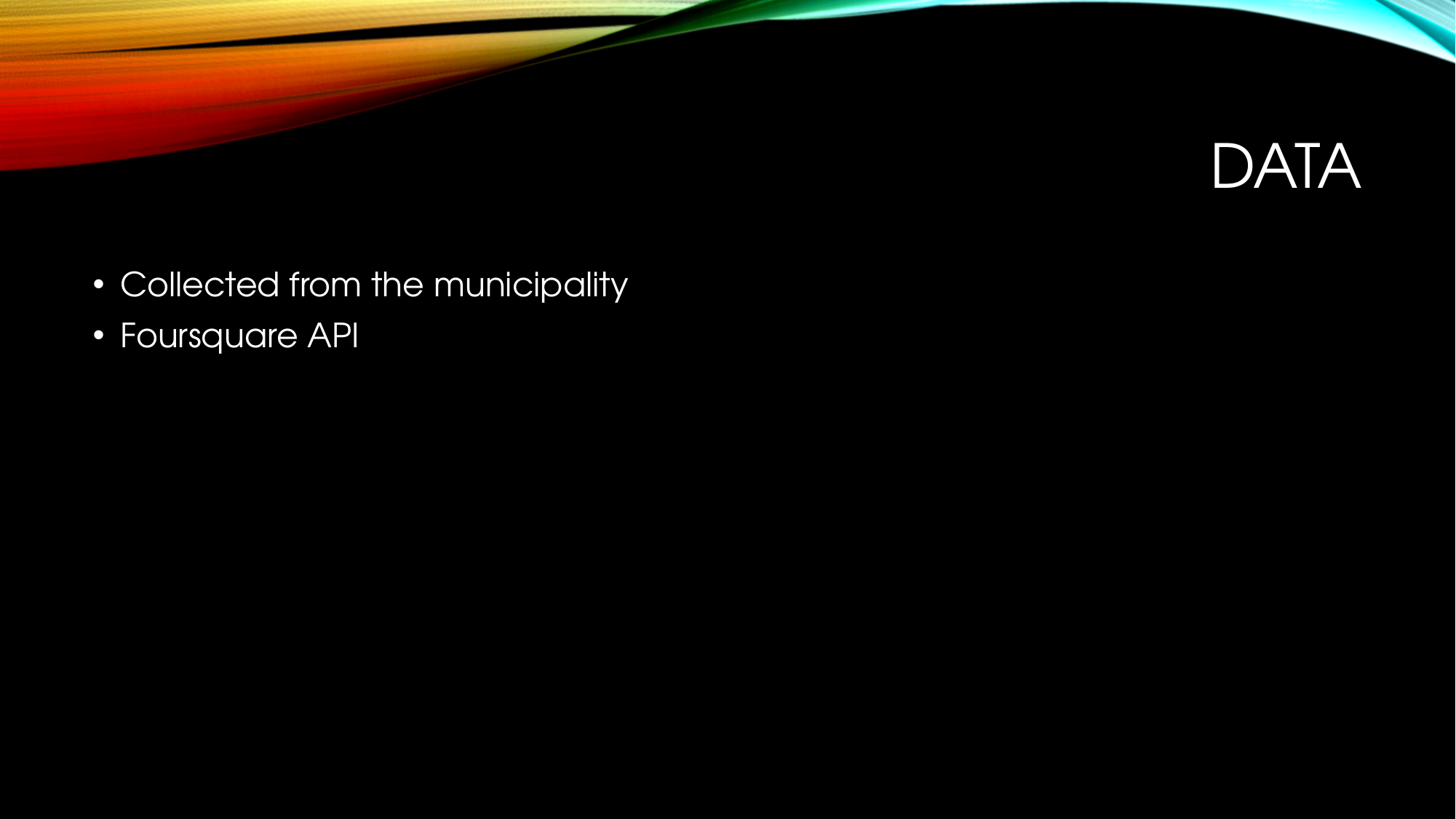

# Data
Collected from the municipality
Foursquare API